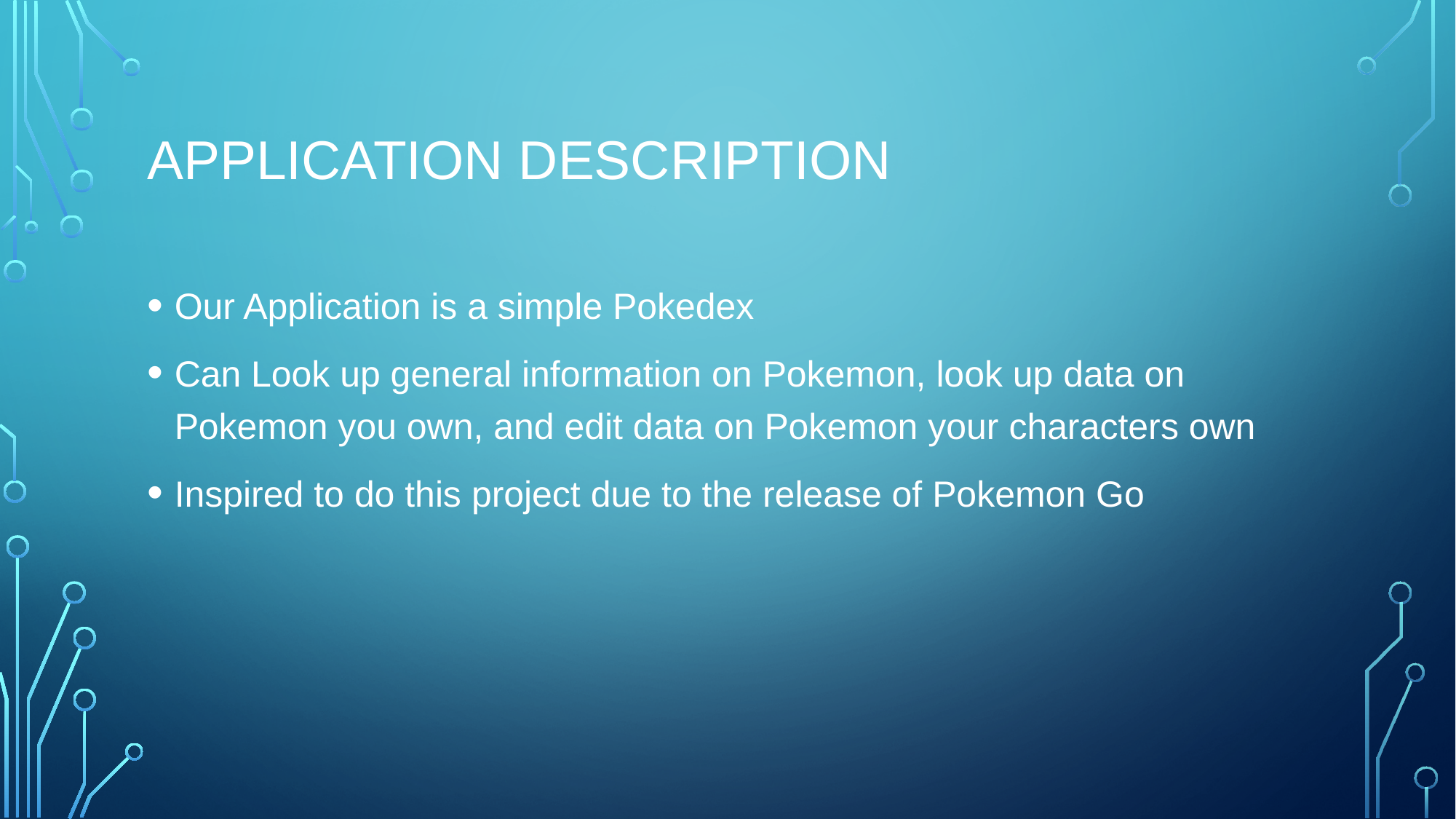

# Application description
Our Application is a simple Pokedex
Can Look up general information on Pokemon, look up data on Pokemon you own, and edit data on Pokemon your characters own
Inspired to do this project due to the release of Pokemon Go